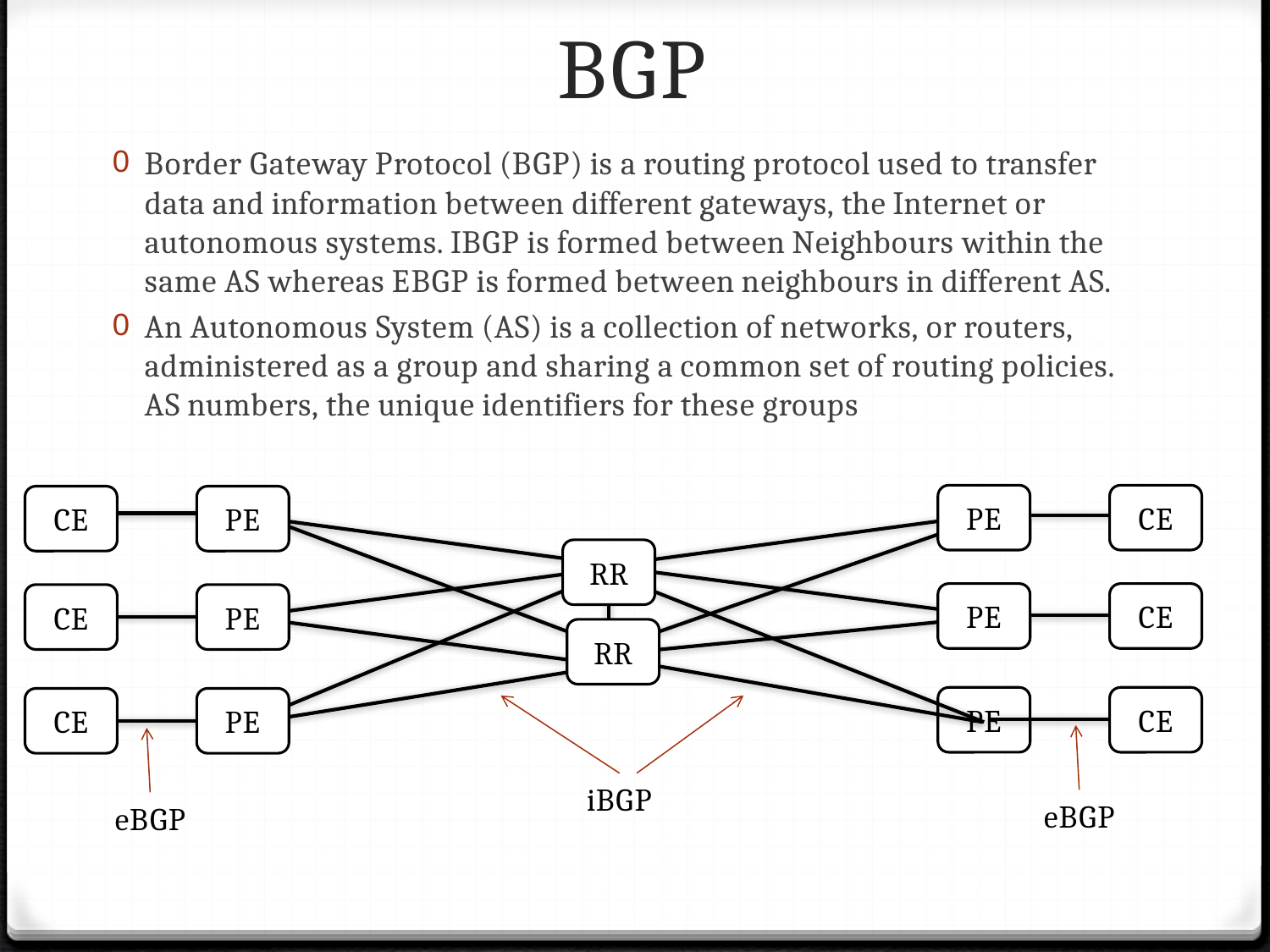

# BGP
Border Gateway Protocol (BGP) is a routing protocol used to transfer data and information between different gateways, the Internet or autonomous systems. IBGP is formed between Neighbours within the same AS whereas EBGP is formed between neighbours in different AS.
An Autonomous System (AS) is a collection of networks, or routers, administered as a group and sharing a common set of routing policies. AS numbers, the unique identifiers for these groups

PE
CE
CE
PE
RR
PE
CE
CE
PE
RR
CE
CE
PE
iBGP
PE
eBGP
eBGP